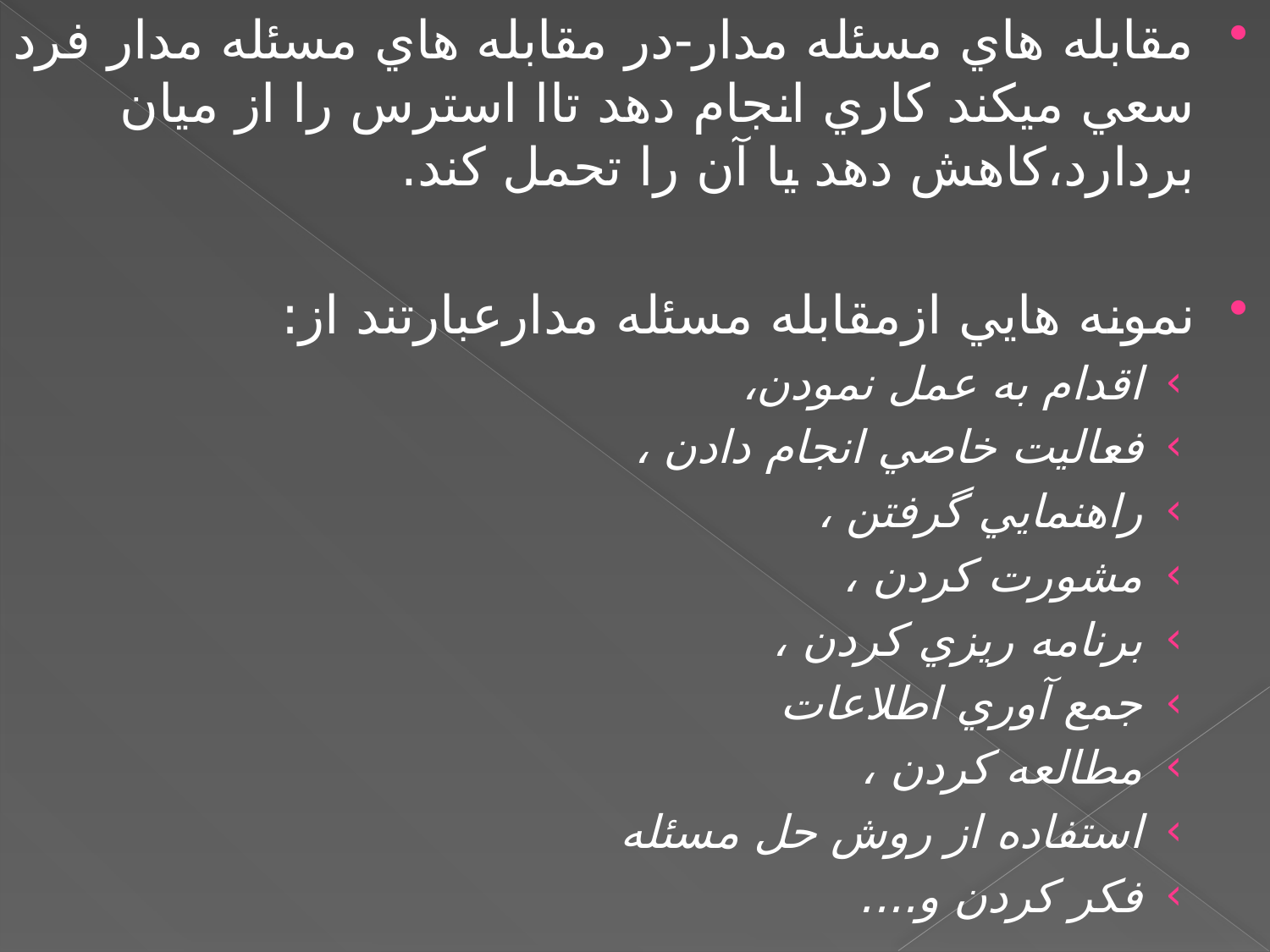

مقابله هاي مسئله مدار-در مقابله هاي مسئله مدار فرد سعي ميكند كاري انجام دهد تاا استرس را از ميان بردارد،كاهش دهد يا آن را تحمل كند.

نمونه هايي ازمقابله مسئله مدارعبارتند از:
اقدام به عمل نمودن،
فعاليت خاصي انجام دادن ،
راهنمايي گرفتن ،
مشورت كردن ،
برنامه ريزي كردن ،
جمع آوري اطلاعات
مطالعه كردن ،
استفاده از روش حل مسئله
فكر كردن و....